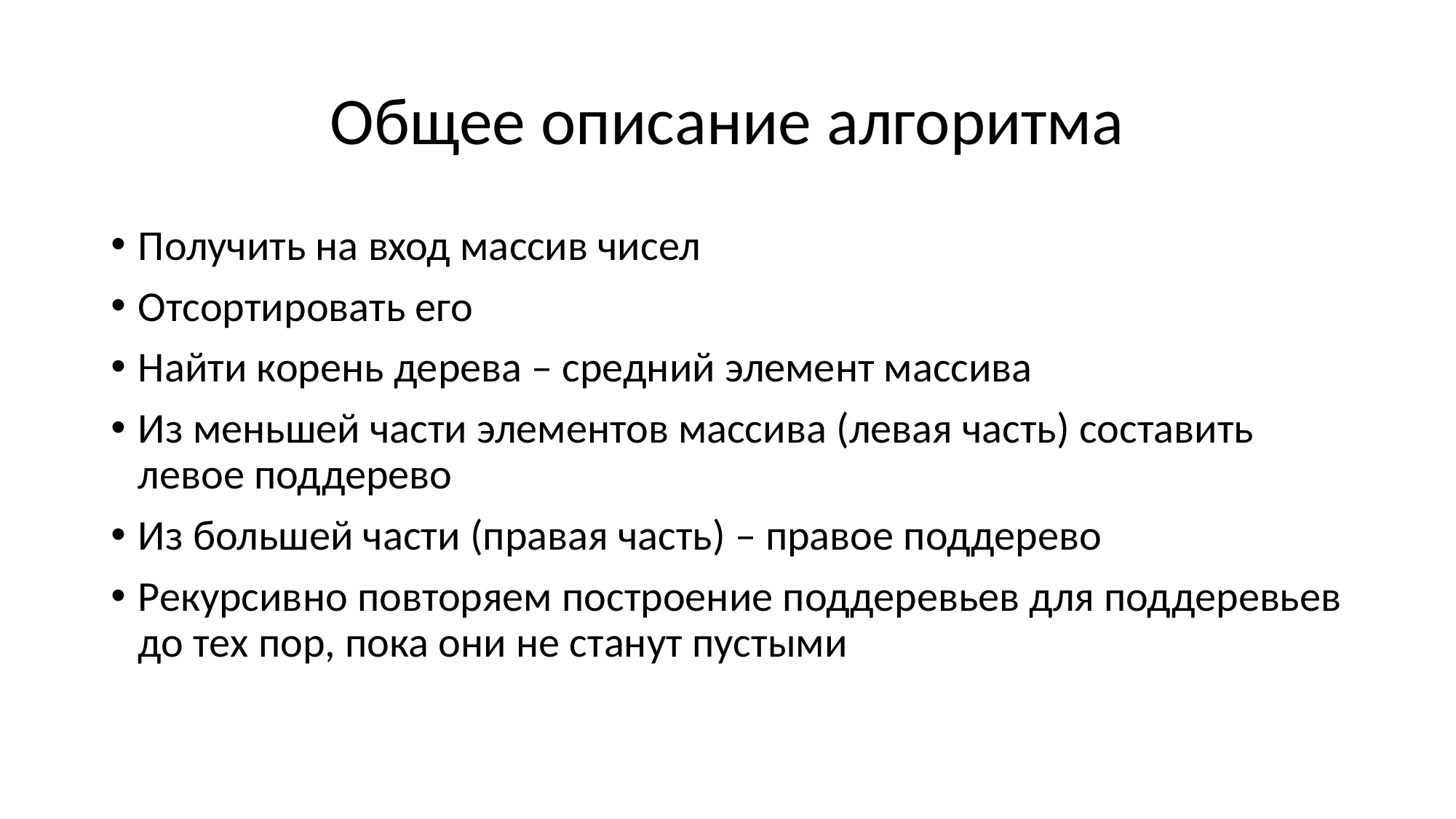

# Общее описание алгоритма
Получить на вход массив чисел
Отсортировать его
Найти корень дерева – средний элемент массива
Из меньшей части элементов массива (левая часть) составить левое поддерево
Из большей части (правая часть) – правое поддерево
Рекурсивно повторяем построение поддеревьев для поддеревьев до тех пор, пока они не станут пустыми